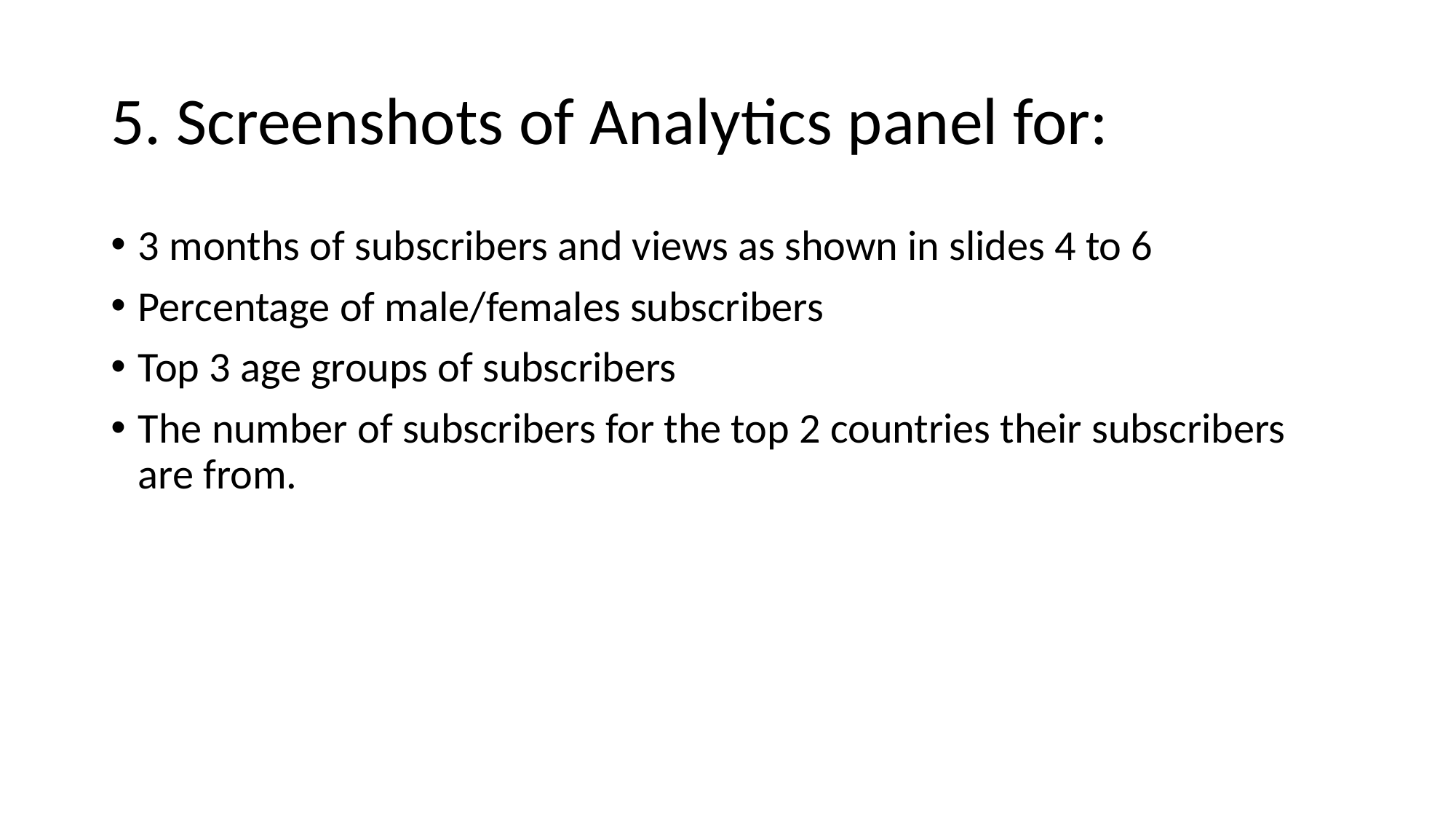

# 5. Screenshots of Analytics panel for:
3 months of subscribers and views as shown in slides 4 to 6
Percentage of male/females subscribers
Top 3 age groups of subscribers
The number of subscribers for the top 2 countries their subscribers are from.